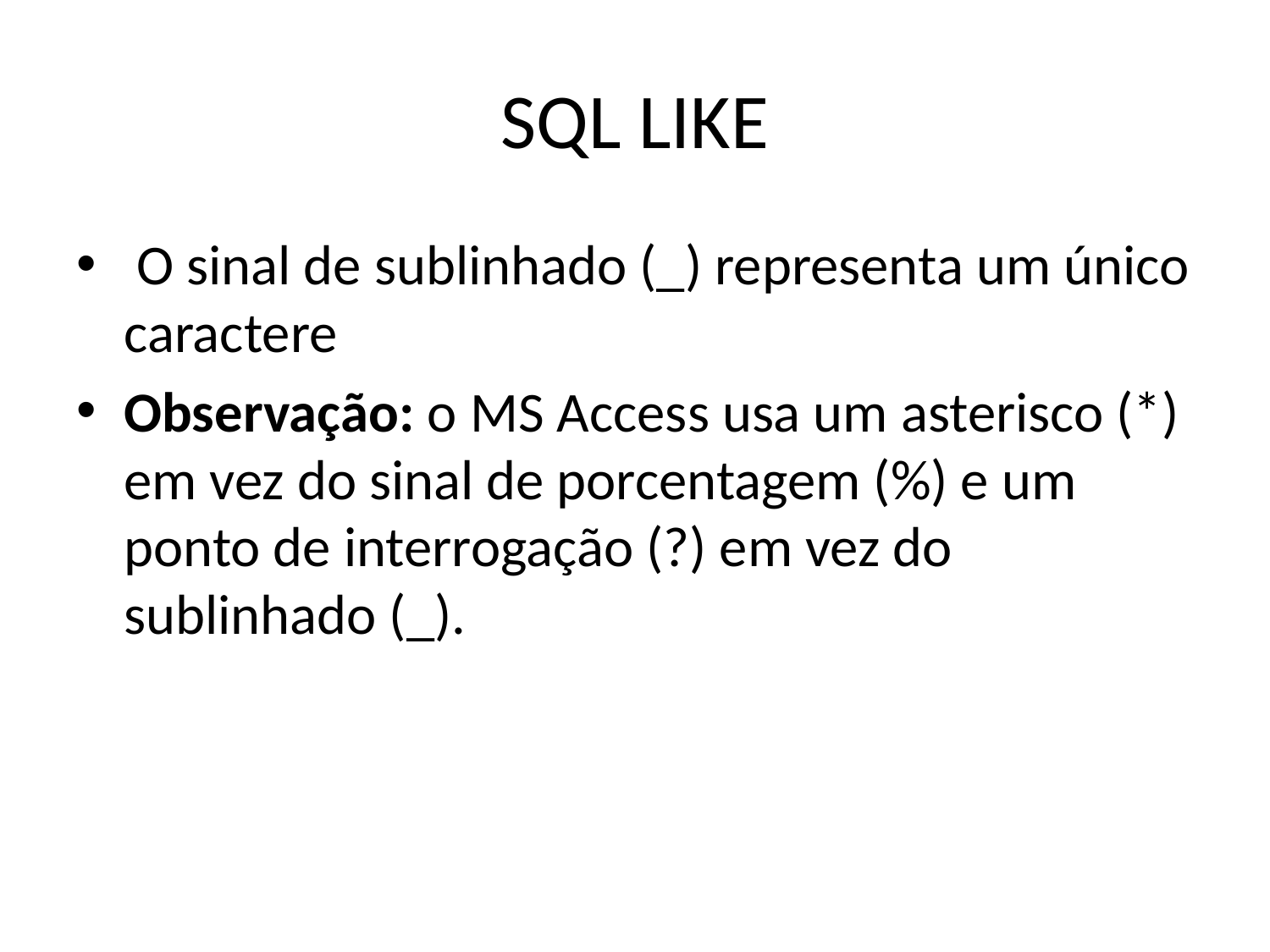

# SQL LIKE
 O sinal de sublinhado (_) representa um único caractere
Observação: o MS Access usa um asterisco (*) em vez do sinal de porcentagem (%) e um ponto de interrogação (?) em vez do sublinhado (_).